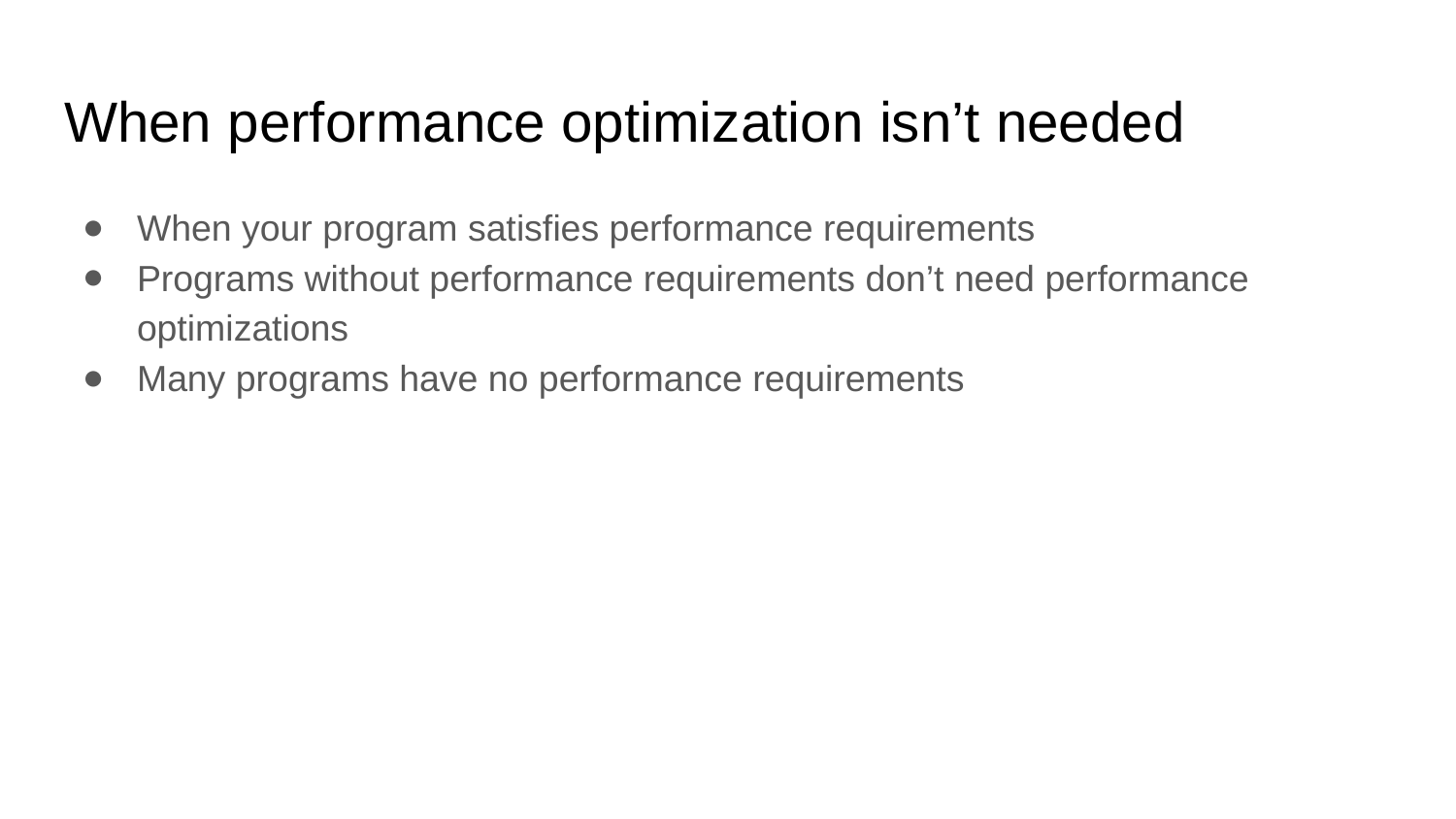

# When performance optimization isn’t needed
When your program satisfies performance requirements
Programs without performance requirements don’t need performance optimizations
Many programs have no performance requirements